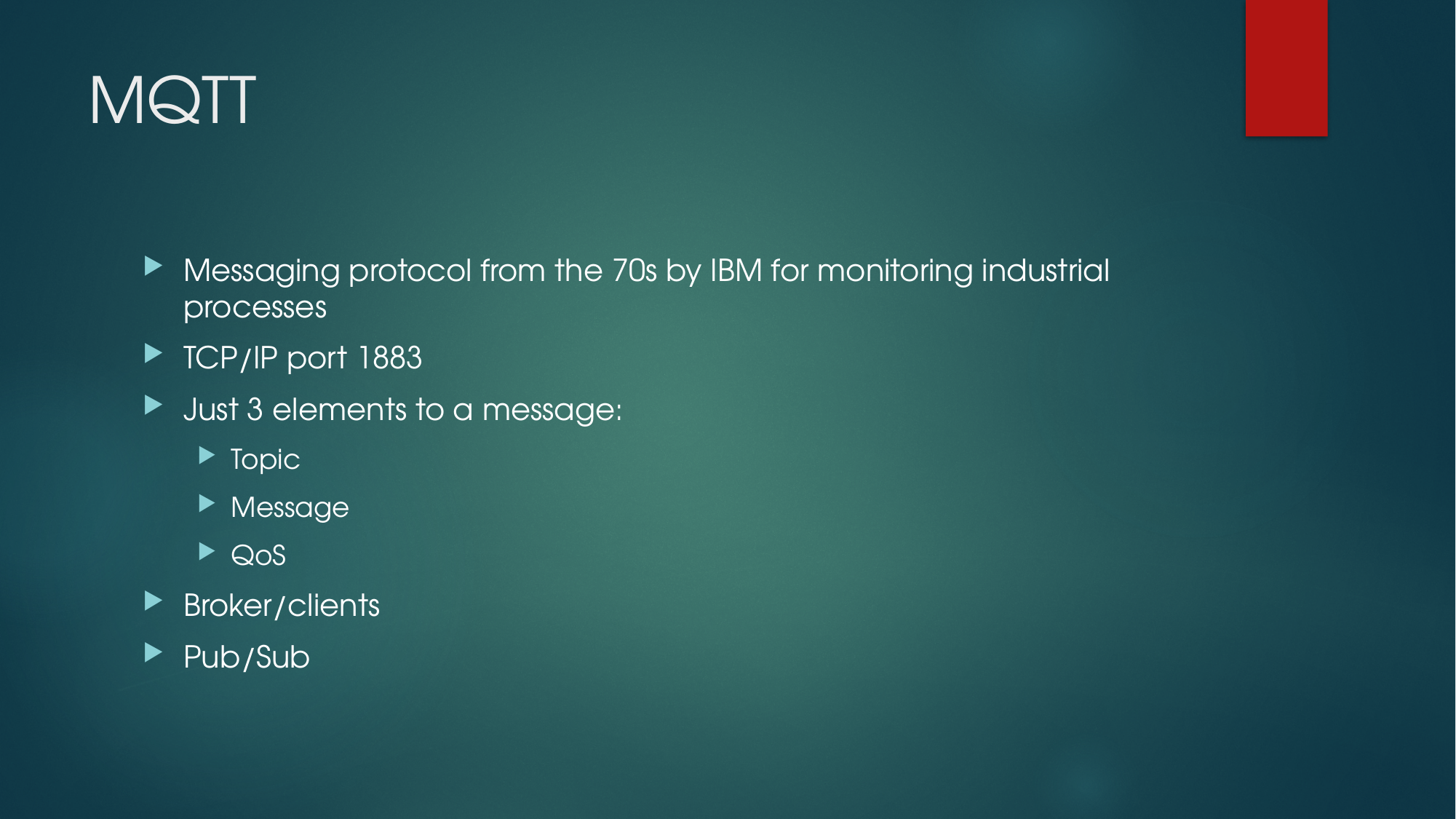

# MQTT
Messaging protocol from the 70s by IBM for monitoring industrial processes
TCP/IP port 1883
Just 3 elements to a message:
Topic
Message
QoS
Broker/clients
Pub/Sub